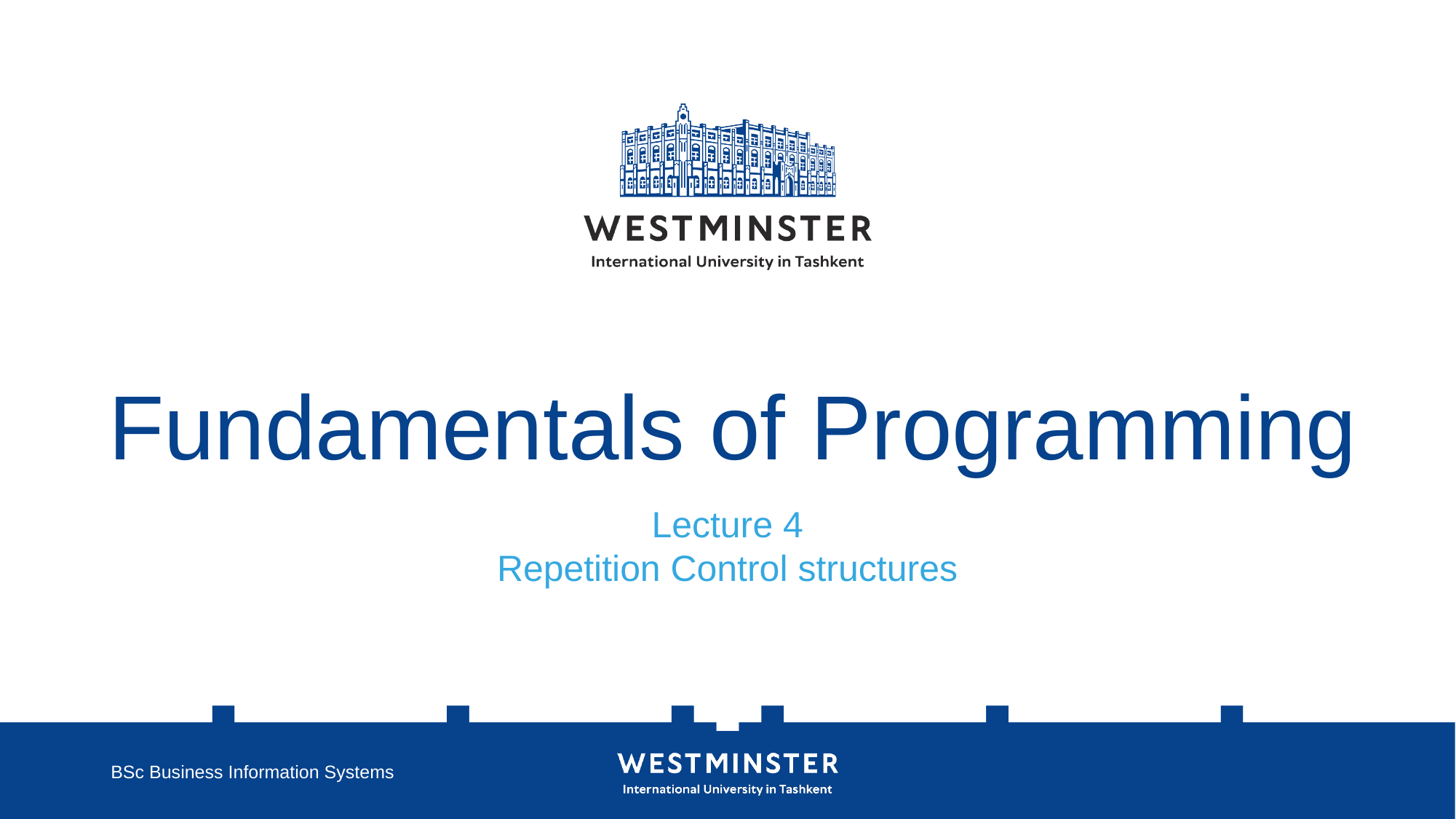

# Fundamentals of Programming
Lecture 4
Repetition Control structures
BSc Business Information Systems